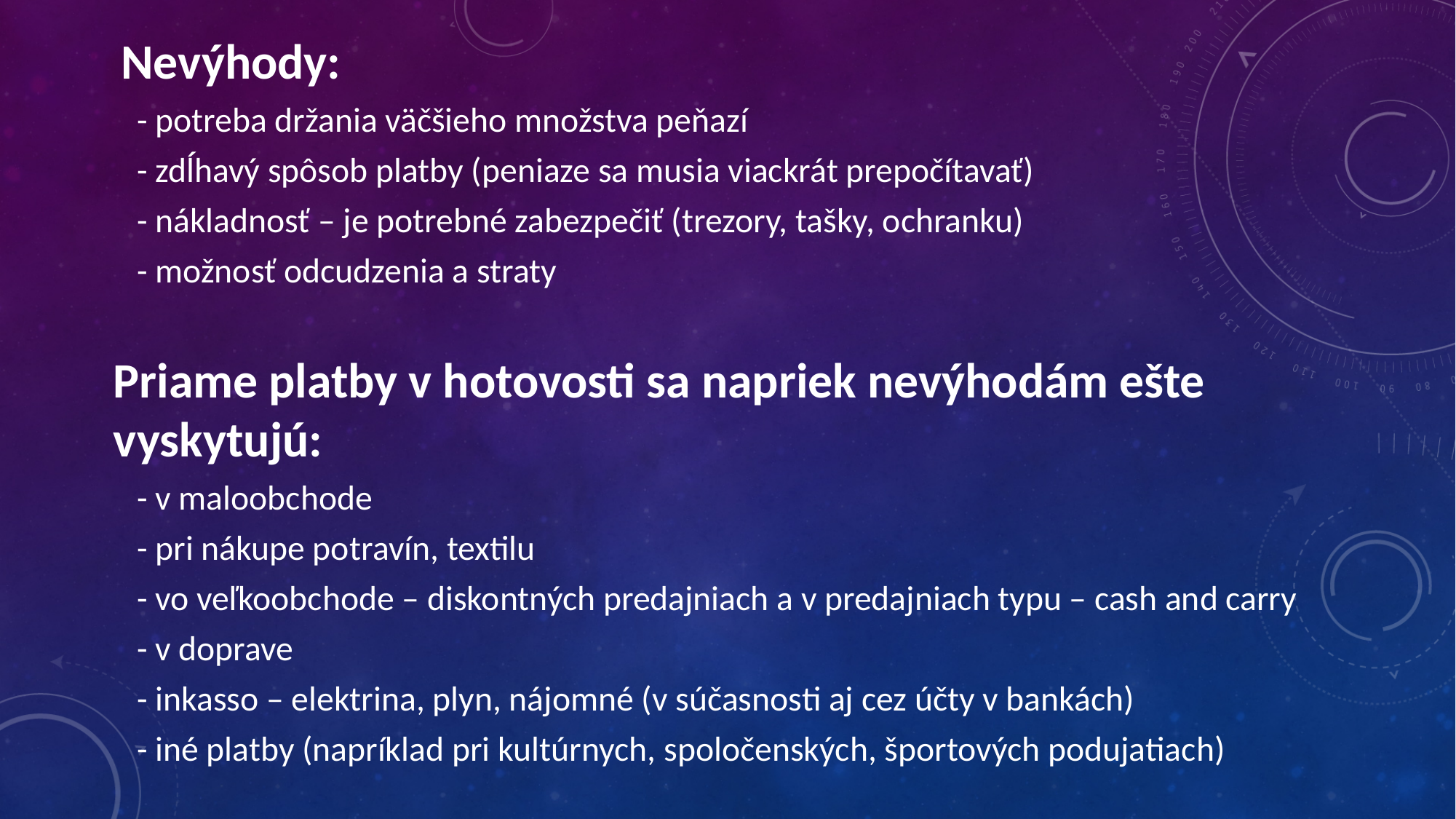

Nevýhody:
   - potreba držania väčšieho množstva peňazí
   - zdĺhavý spôsob platby (peniaze sa musia viackrát prepočítavať)
   - nákladnosť – je potrebné zabezpečiť (trezory, tašky, ochranku)
   - možnosť odcudzenia a straty

Priame platby v hotovosti sa napriek nevýhodám ešte vyskytujú:
   - v maloobchode
   - pri nákupe potravín, textilu
   - vo veľkoobchode – diskontných predajniach a v predajniach typu – cash and carry
   - v doprave
   - inkasso – elektrina, plyn, nájomné (v súčasnosti aj cez účty v bankách)
   - iné platby (napríklad pri kultúrnych, spoločenských, športových podujatiach)